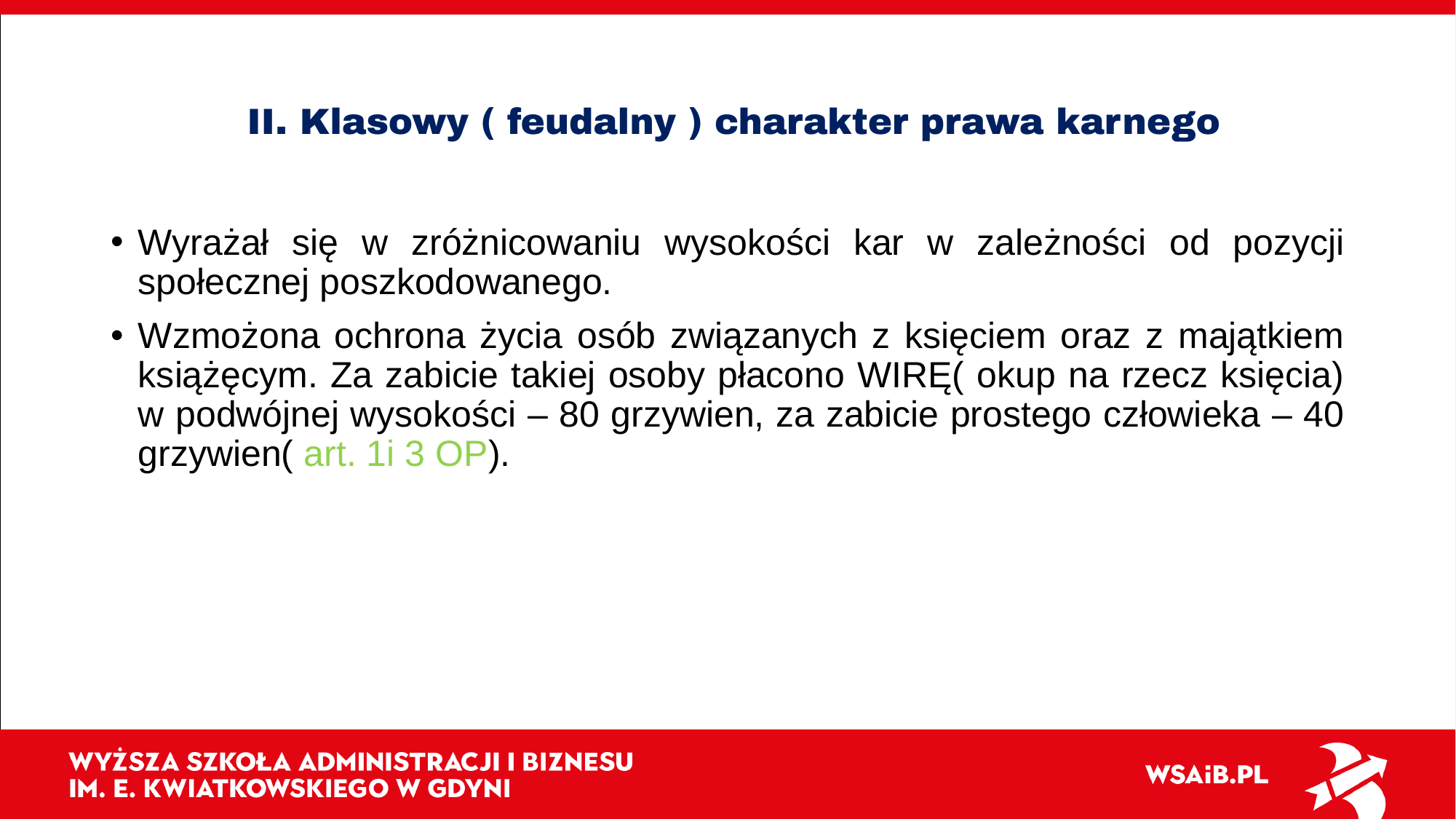

# II. Klasowy ( feudalny ) charakter prawa karnego
Wyrażał się w zróżnicowaniu wysokości kar w zależności od pozycji społecznej poszkodowanego.
Wzmożona ochrona życia osób związanych z księciem oraz z majątkiem książęcym. Za zabicie takiej osoby płacono WIRĘ( okup na rzecz księcia) w podwójnej wysokości – 80 grzywien, za zabicie prostego człowieka – 40 grzywien( art. 1i 3 OP).